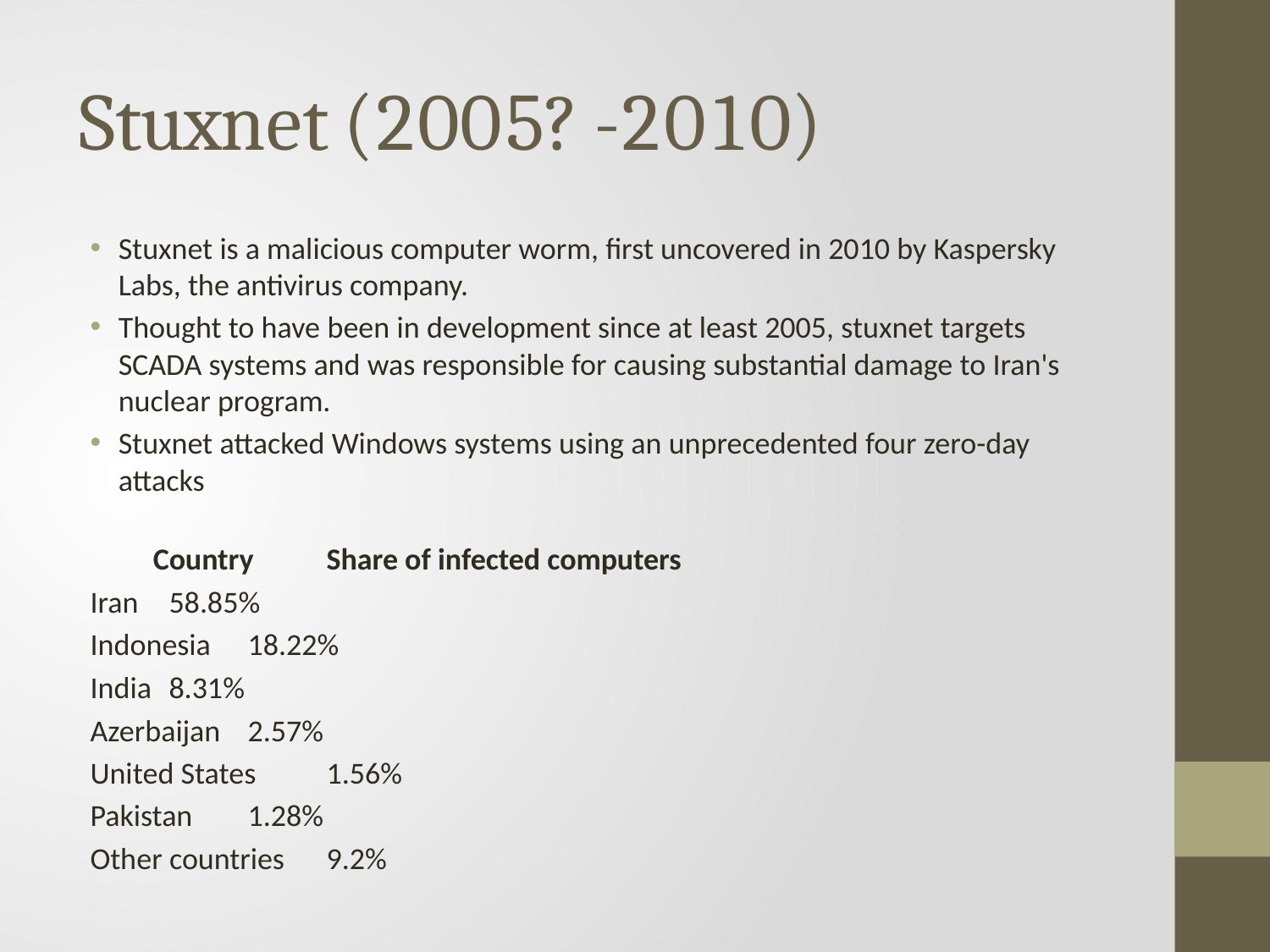

# Stuxnet (2005? -2010)
Stuxnet is a malicious computer worm, first uncovered in 2010 by Kaspersky Labs, the antivirus company.
Thought to have been in development since at least 2005, stuxnet targets SCADA systems and was responsible for causing substantial damage to Iran's nuclear program.
Stuxnet attacked Windows systems using an unprecedented four zero-day attacks
         Country		Share of infected computers
	Iran			58.85%
	Indonesia		18.22%
	India			8.31%
	Azerbaijan		2.57%
	United States		1.56%
	Pakistan			1.28%
	Other countries		9.2%